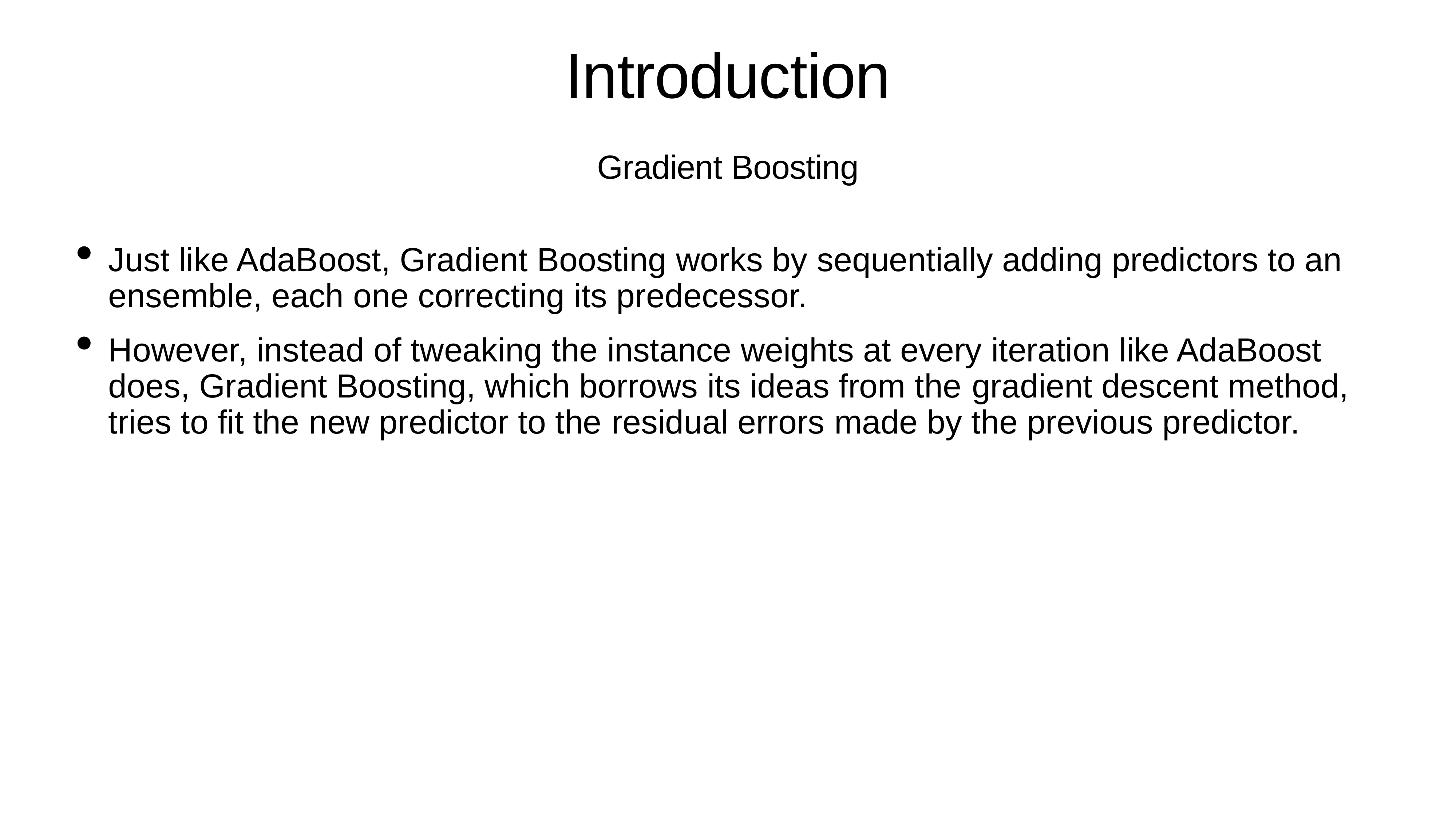

# Introduction
Gradient Boosting
Just like AdaBoost, Gradient Boosting works by sequentially adding predictors to an ensemble, each one correcting its predecessor.
However, instead of tweaking the instance weights at every iteration like AdaBoost does, Gradient Boosting, which borrows its ideas from the gradient descent method, tries to fit the new predictor to the residual errors made by the previous predictor.